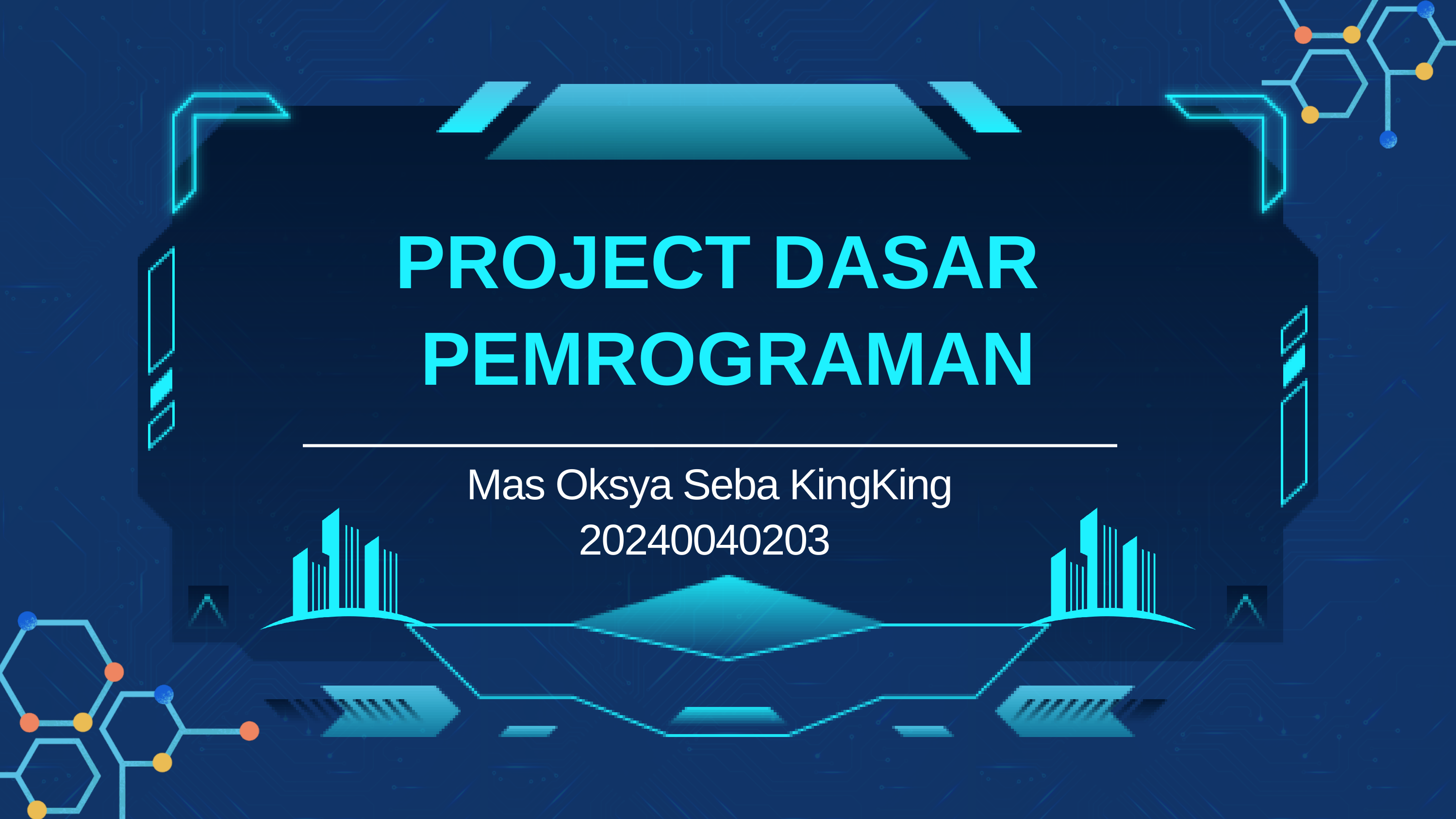

PROJECT DASAR
PEMROGRAMAN

Mas Oksya Seba KingKing
20240040203